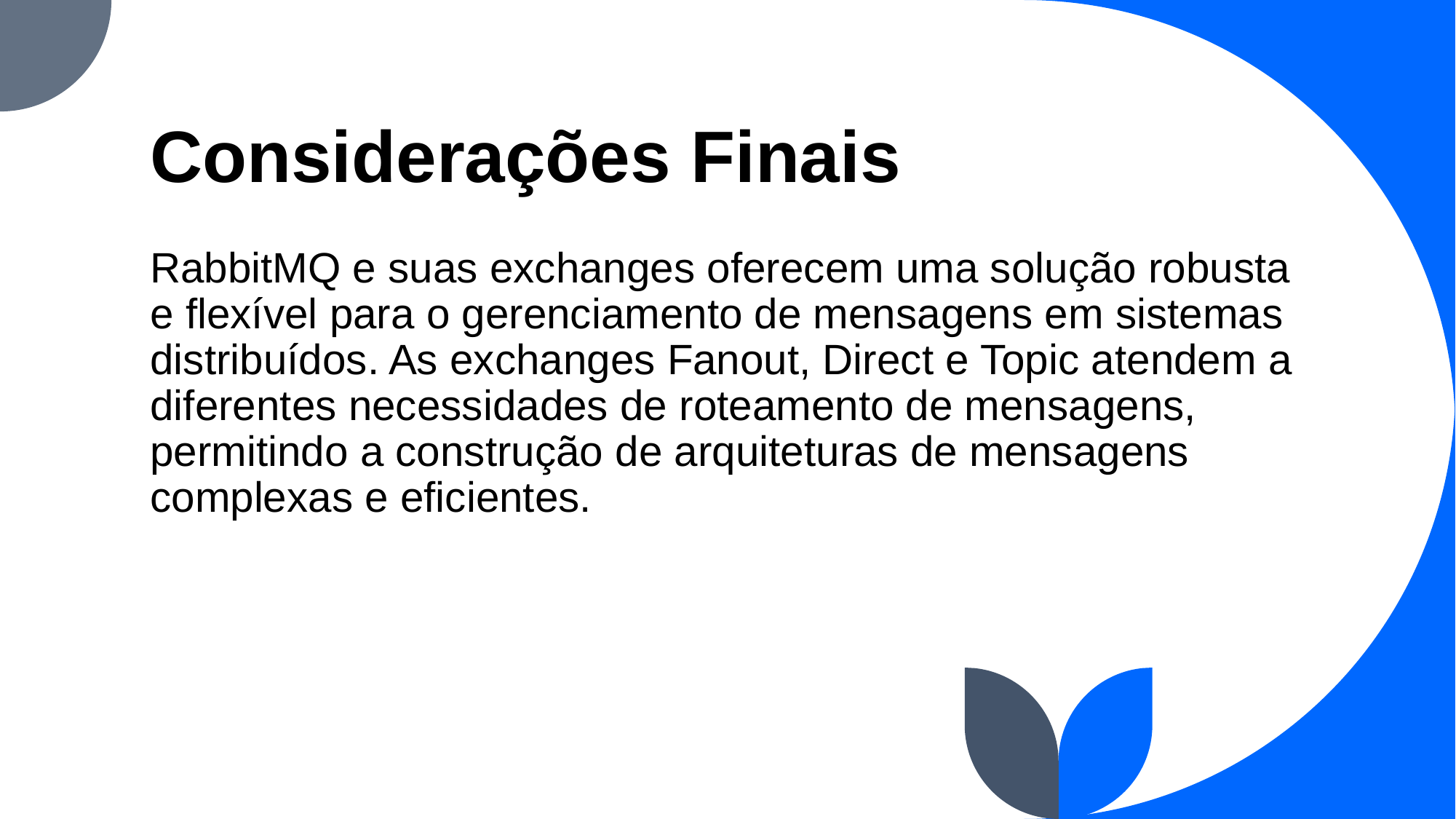

# Considerações Finais
RabbitMQ e suas exchanges oferecem uma solução robusta e flexível para o gerenciamento de mensagens em sistemas distribuídos. As exchanges Fanout, Direct e Topic atendem a diferentes necessidades de roteamento de mensagens, permitindo a construção de arquiteturas de mensagens complexas e eficientes.